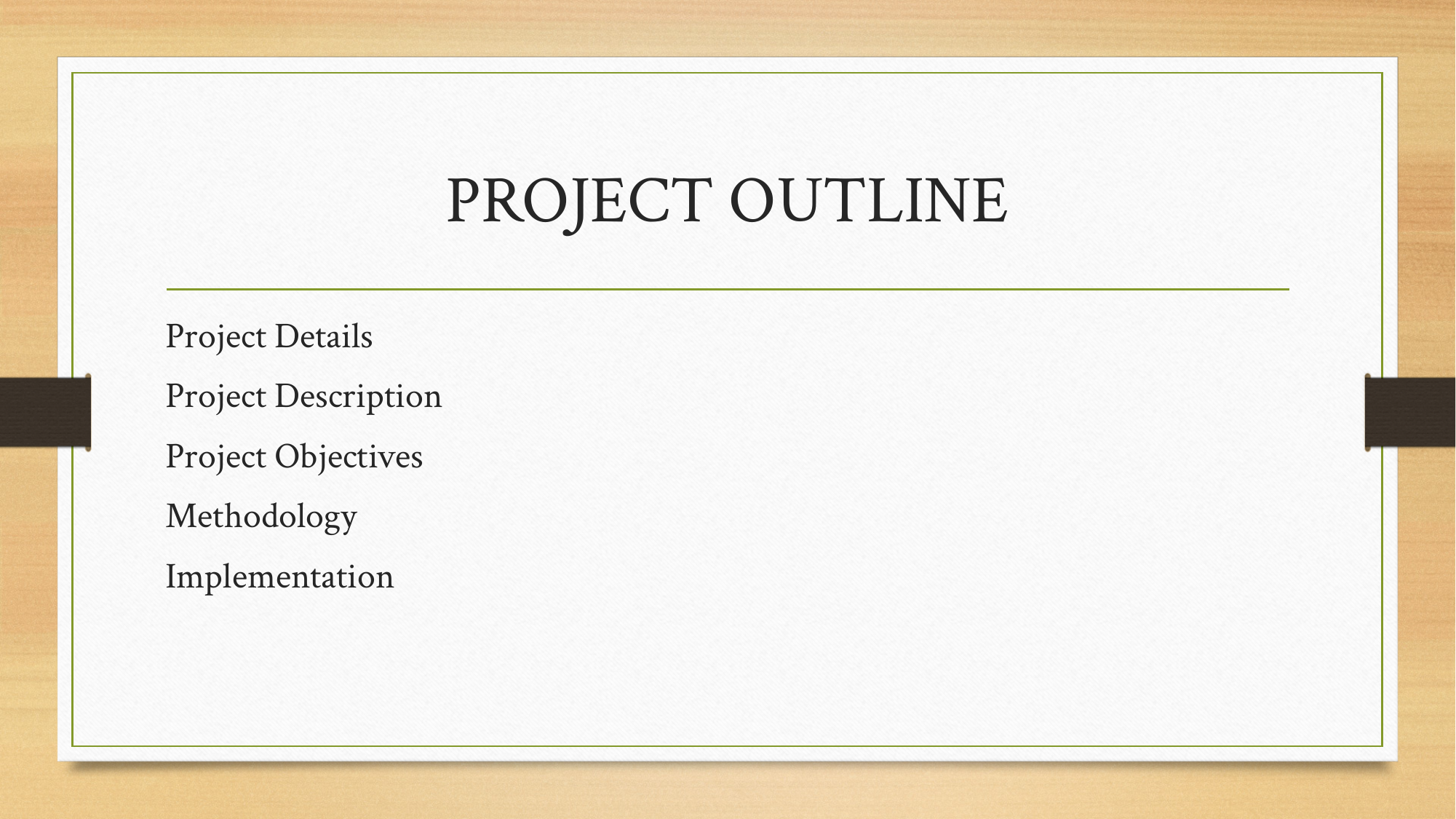

# PROJECT OUTLINE
Project Details
Project Description
Project Objectives
Methodology
Implementation